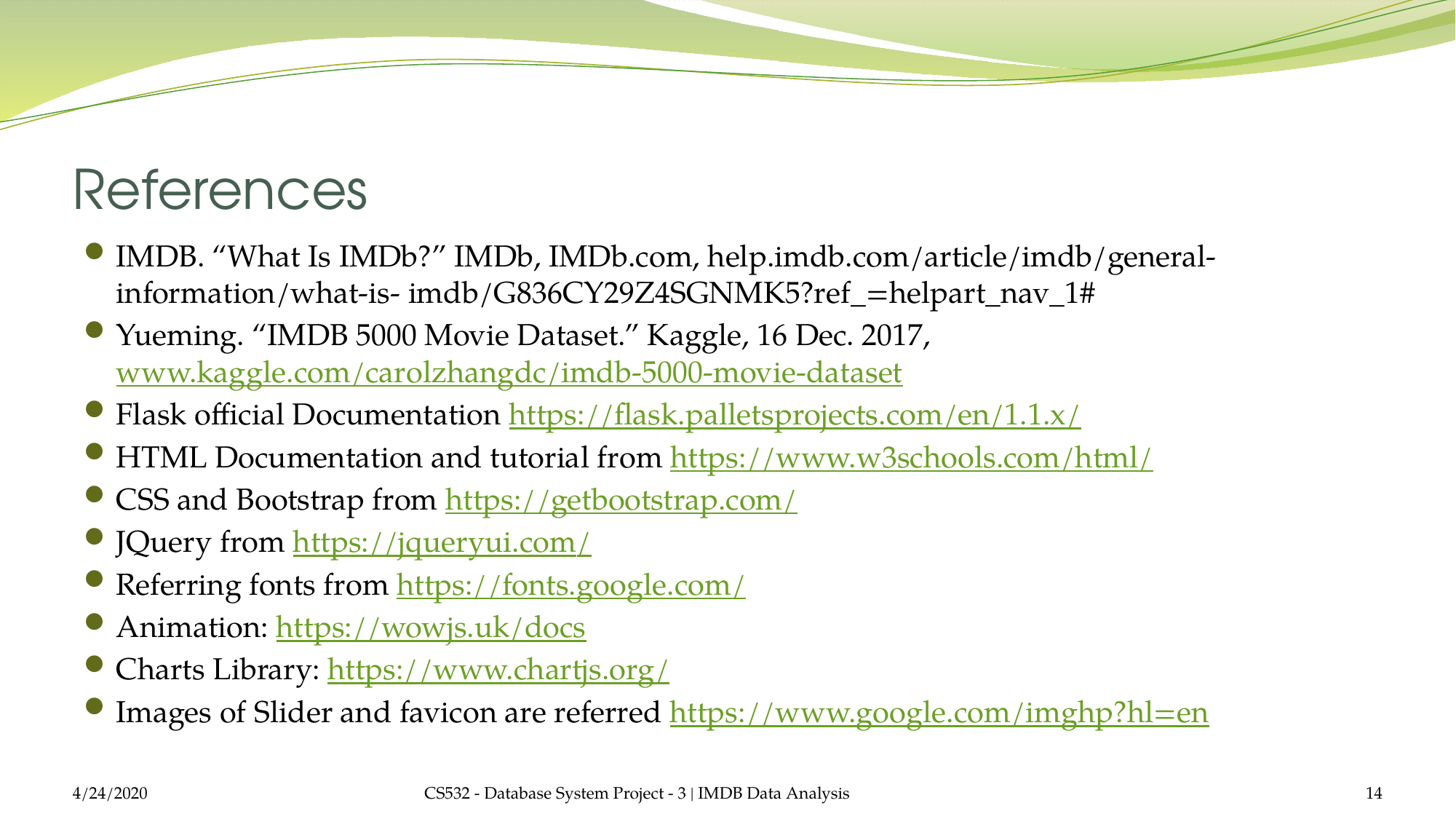

# References
IMDB. “What Is IMDb?” IMDb, IMDb.com, help.imdb.com/article/imdb/general-information/what-is- imdb/G836CY29Z4SGNMK5?ref_=helpart_nav_1#
Yueming. “IMDB 5000 Movie Dataset.” Kaggle, 16 Dec. 2017, www.kaggle.com/carolzhangdc/imdb-5000-movie-dataset
Flask official Documentation https://flask.palletsprojects.com/en/1.1.x/
HTML Documentation and tutorial from https://www.w3schools.com/html/
CSS and Bootstrap from https://getbootstrap.com/
JQuery from https://jqueryui.com/
Referring fonts from https://fonts.google.com/
Animation: https://wowjs.uk/docs
Charts Library: https://www.chartjs.org/
Images of Slider and favicon are referred https://www.google.com/imghp?hl=en

4/24/2020
CS532 - Database System Project - 3 | IMDB Data Analysis
14